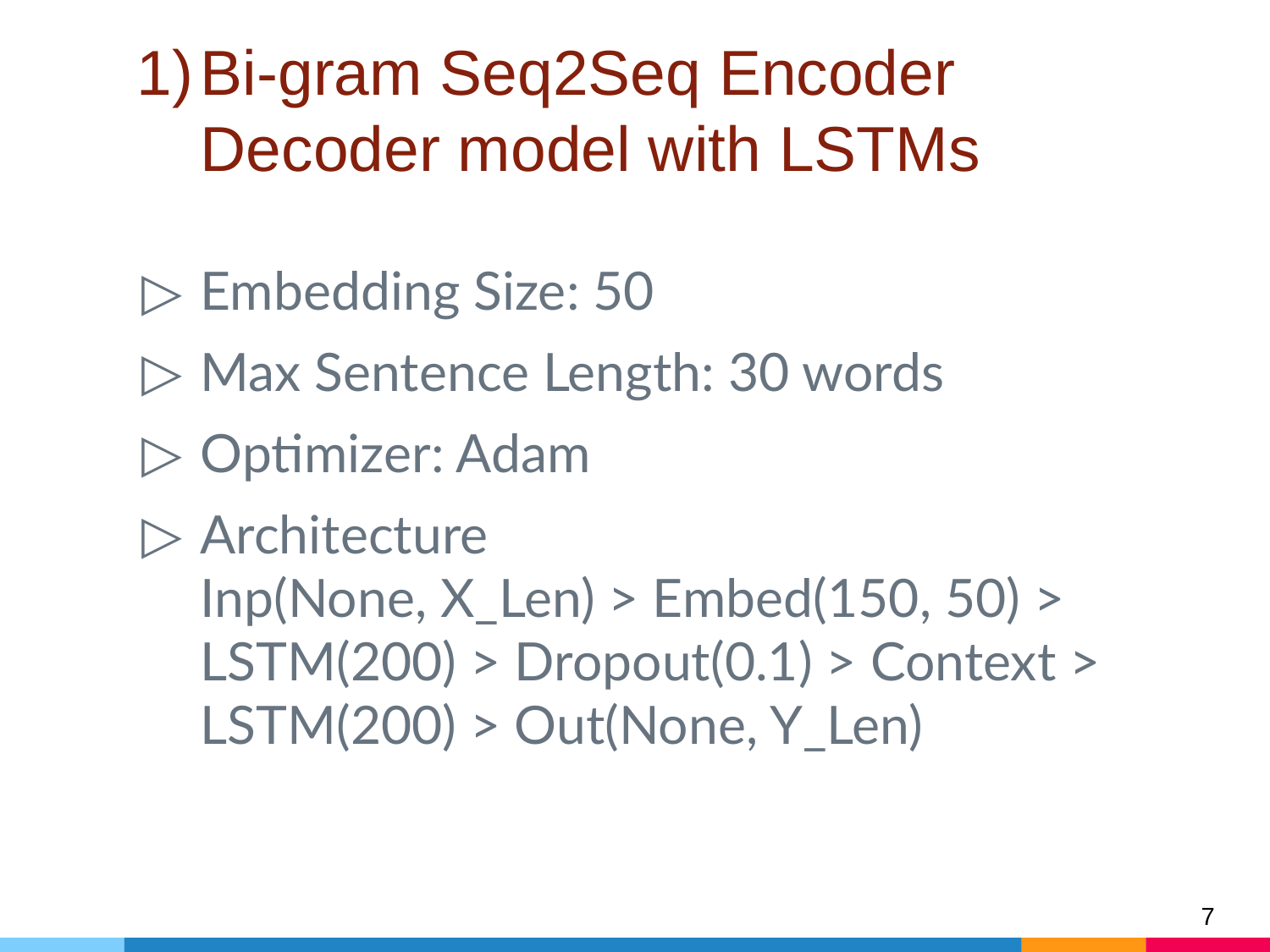

# Bi-gram Seq2Seq Encoder Decoder model with LSTMs
Embedding Size: 50
Max Sentence Length: 30 words
Optimizer: Adam
Architecture
Inp(None, X_Len) > Embed(150, 50) > LSTM(200) > Dropout(0.1) > Context > LSTM(200) > Out(None, Y_Len)

7